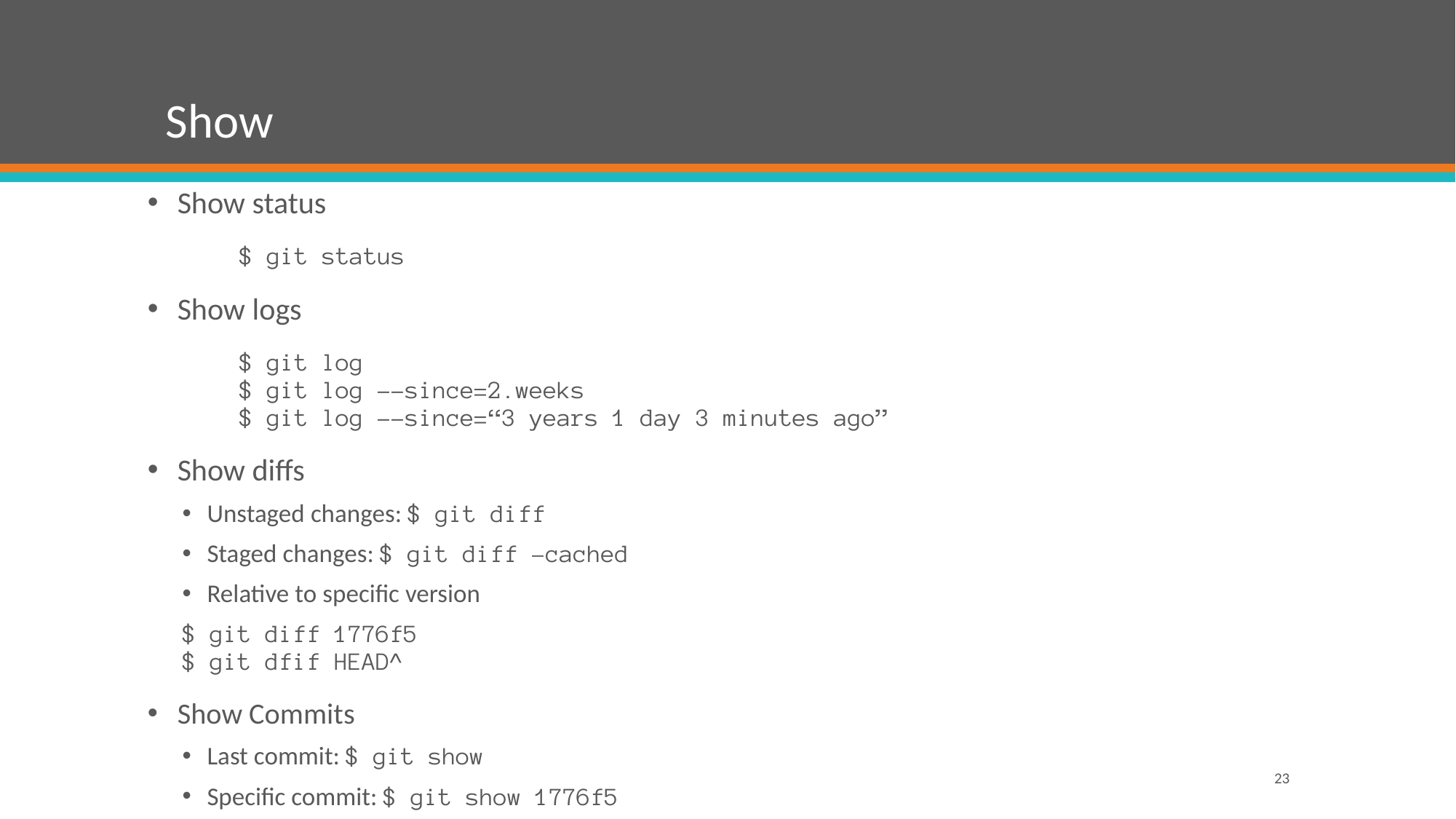

# Show
Show status
	$ git status
Show logs
	$ git log
	$ git log --since=2.weeks
	$ git log --since=“3 years 1 day 3 minutes ago”
Show diffs
Unstaged changes: $ git diff
Staged changes: $ git diff –cached
Relative to specific version
	$ git diff 1776f5
	$ git dfif HEAD^
Show Commits
Last commit: $ git show
Specific commit: $ git show 1776f5

23